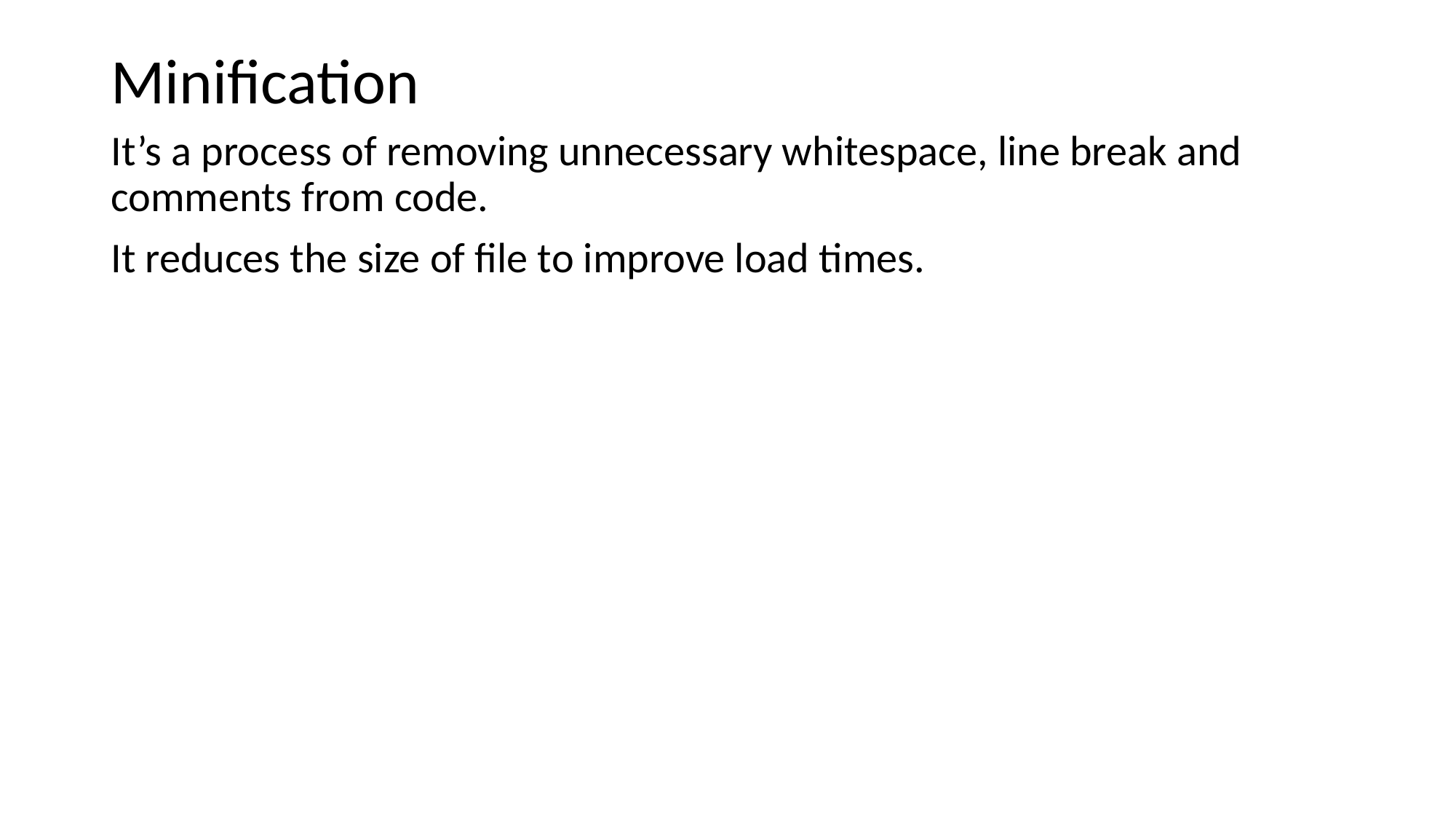

# Minification
It’s a process of removing unnecessary whitespace, line break and comments from code.
It reduces the size of file to improve load times.